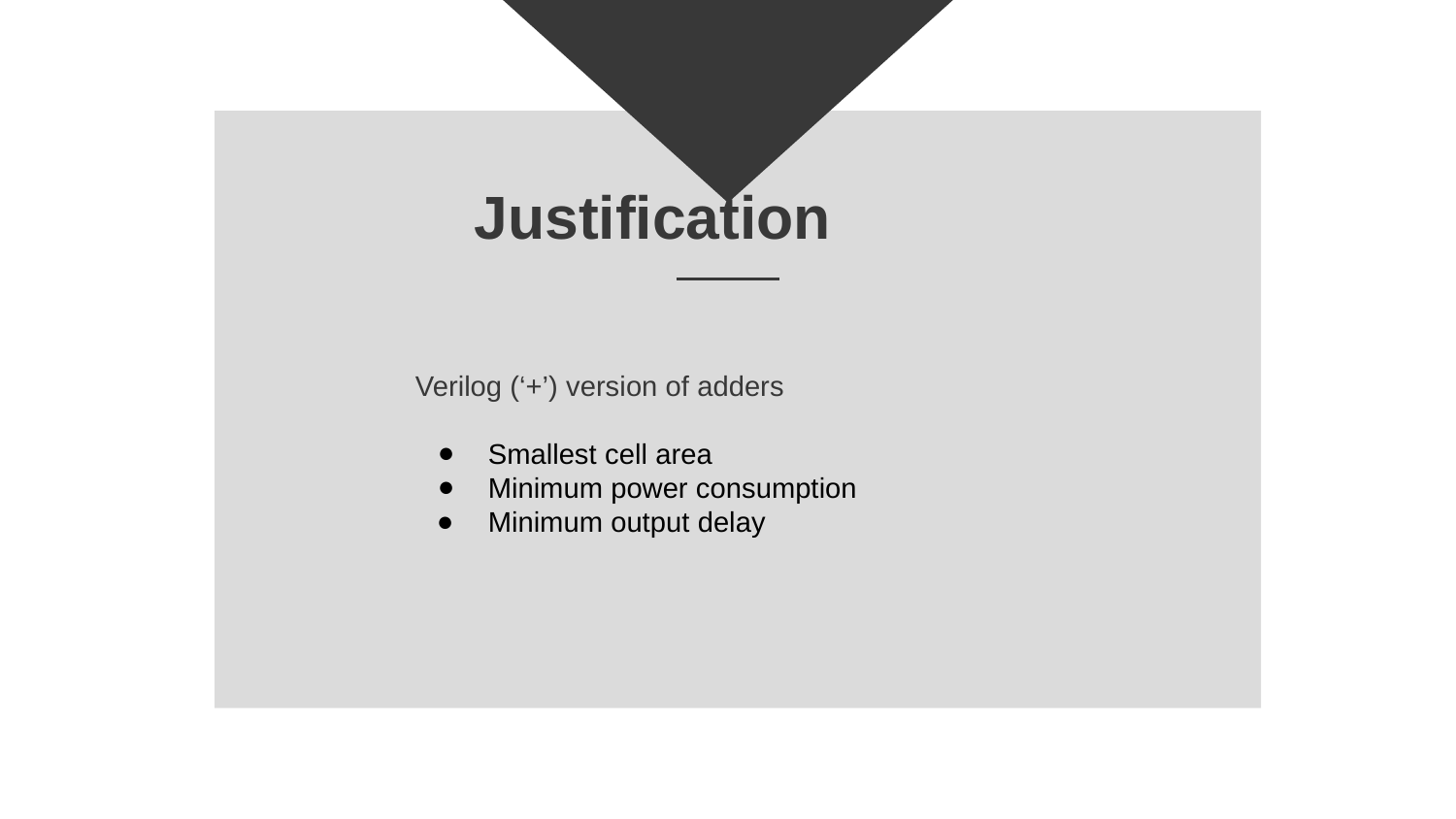

# Justification
Verilog (‘+’) version of adders

Smallest cell area
Minimum power consumption
Minimum output delay